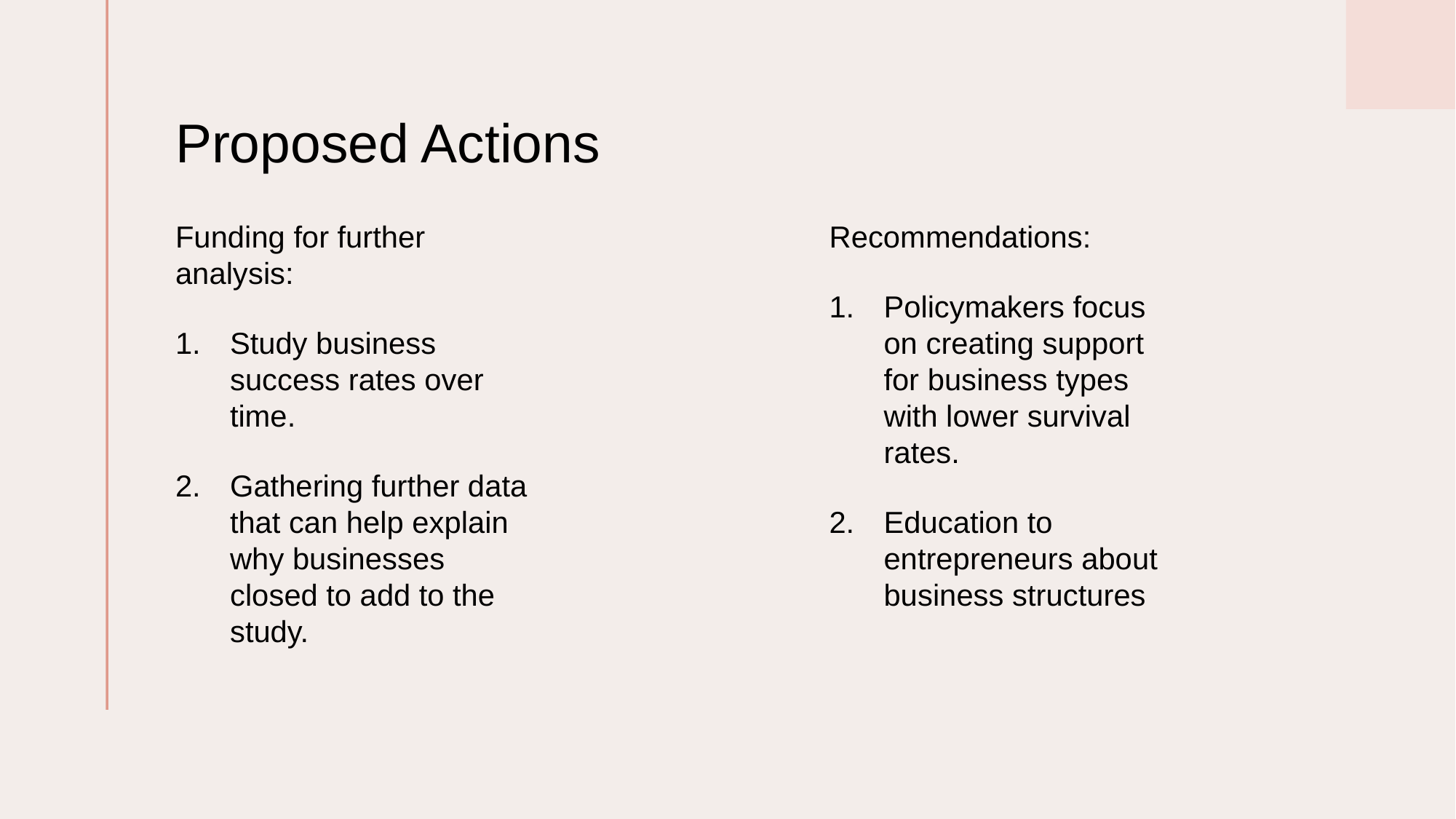

# Proposed Actions
Recommendations:
Policymakers focus on creating support for business types with lower survival rates.
Education to entrepreneurs about business structures
Funding for further analysis:
Study business success rates over time.
Gathering further data that can help explain why businesses closed to add to the study.